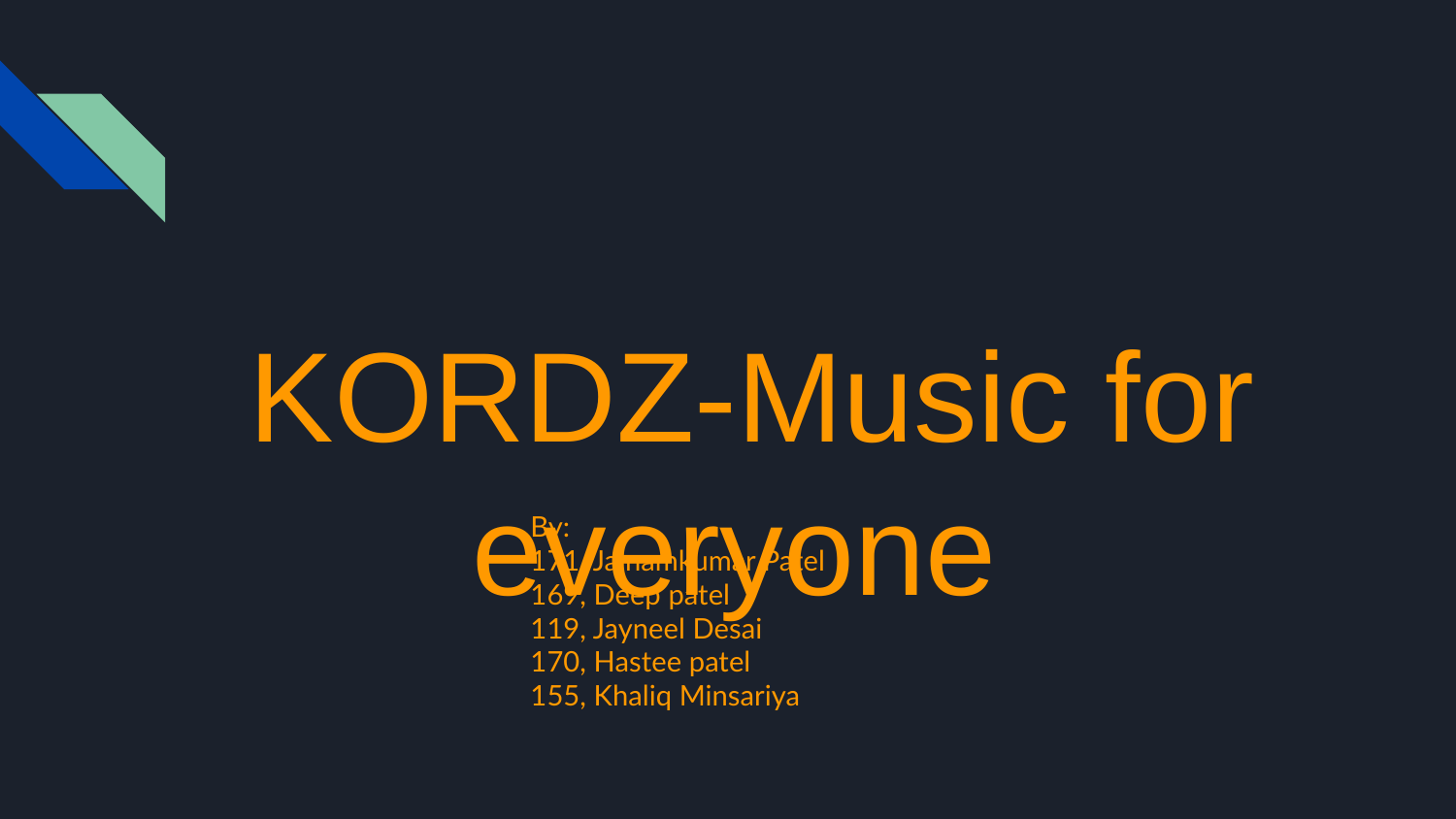

# KORDZ-Music for everyone
By:
171, Jainamkumar Patel
169, Deep patel
119, Jayneel Desai
170, Hastee patel
155, Khaliq Minsariya